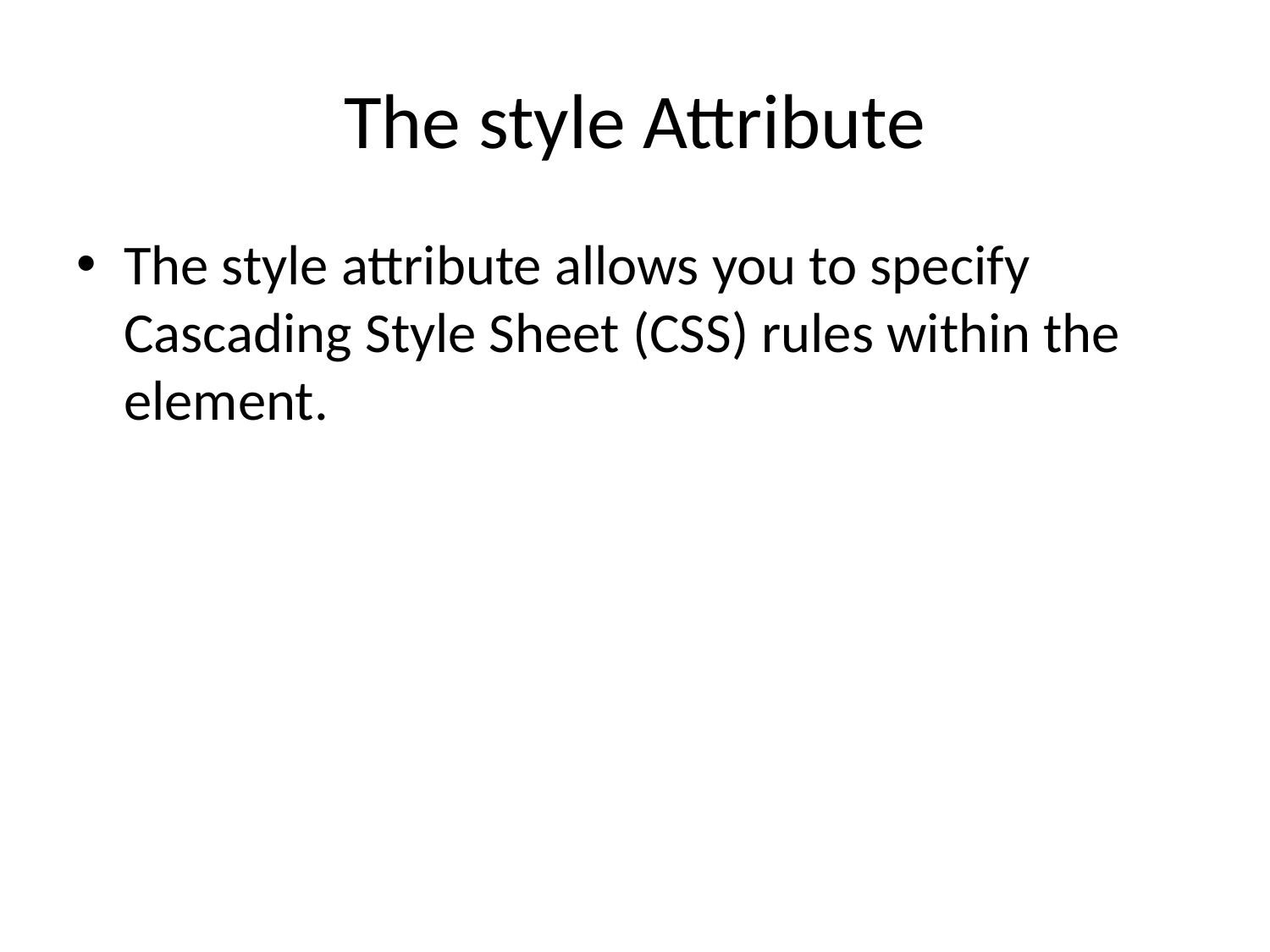

# The style Attribute
The style attribute allows you to specify Cascading Style Sheet (CSS) rules within the element.